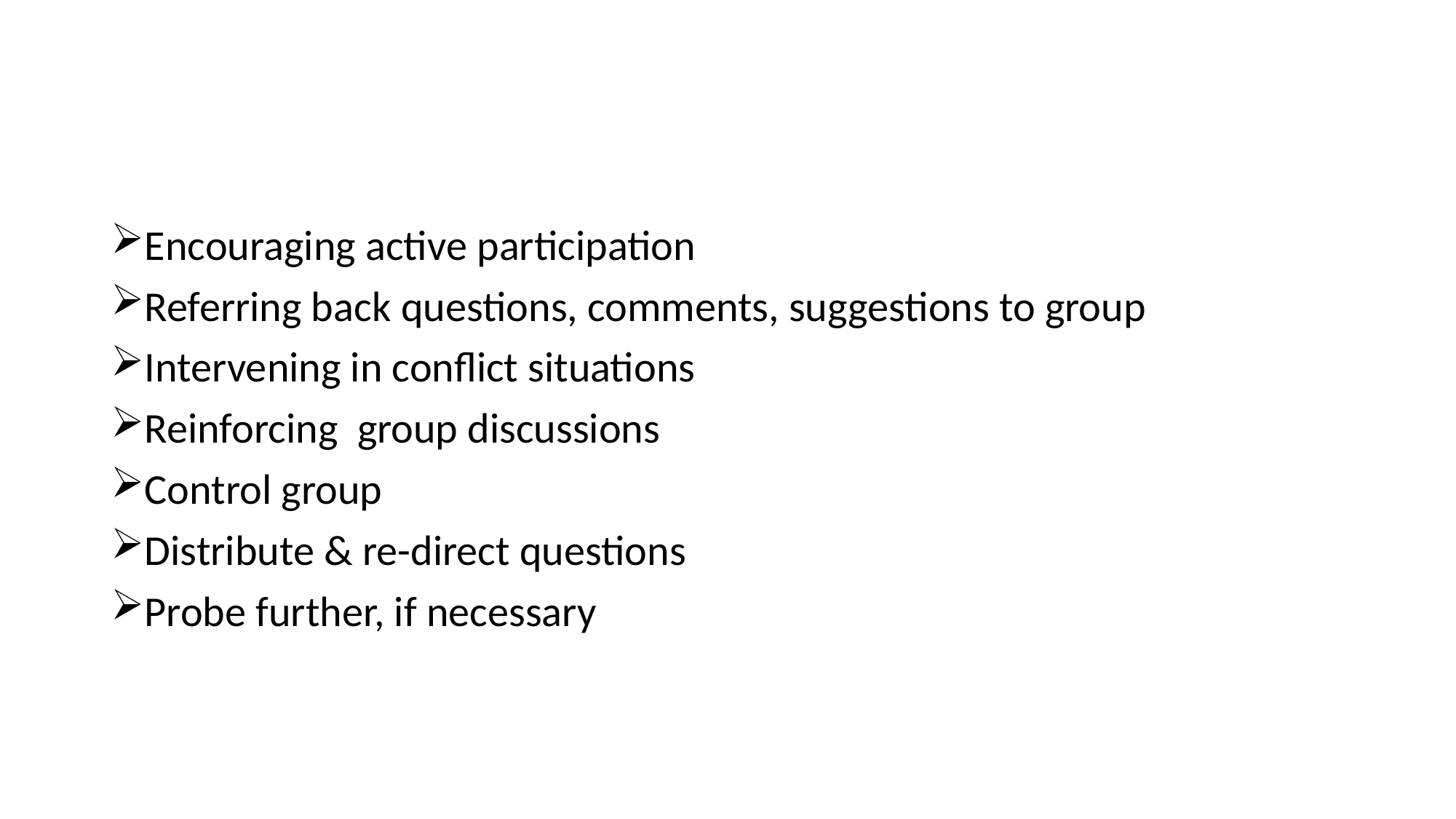

#
Encouraging active participation
Referring back questions, comments, suggestions to group
Intervening in conflict situations
Reinforcing  group discussions
Control group
Distribute & re-direct questions
Probe further, if necessary